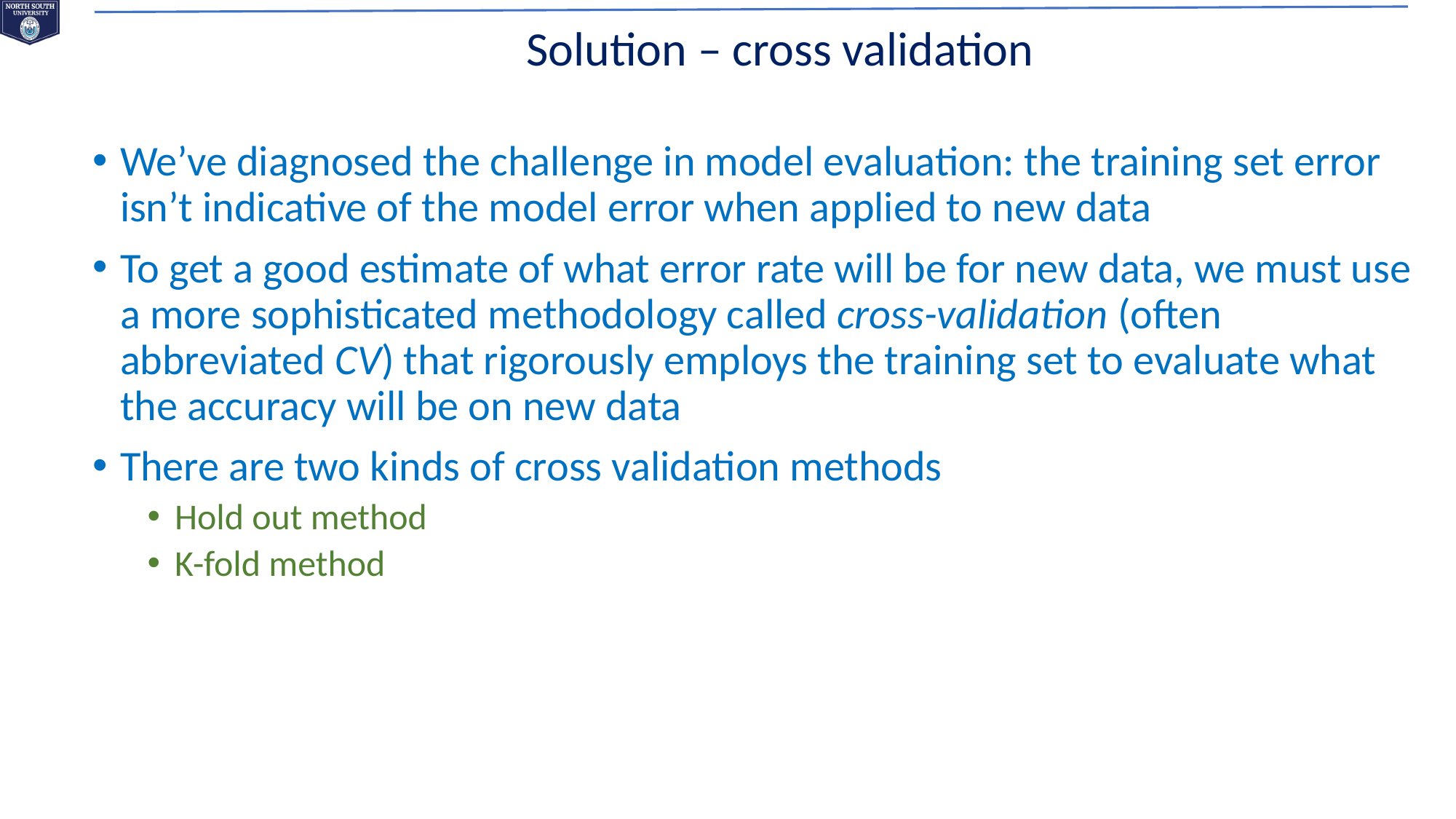

# Solution – cross validation
We’ve diagnosed the challenge in model evaluation: the training set error isn’t indicative of the model error when applied to new data
To get a good estimate of what error rate will be for new data, we must use a more sophisticated methodology called cross-validation (often abbreviated CV) that rigorously employs the training set to evaluate what the accuracy will be on new data
There are two kinds of cross validation methods
Hold out method
K-fold method